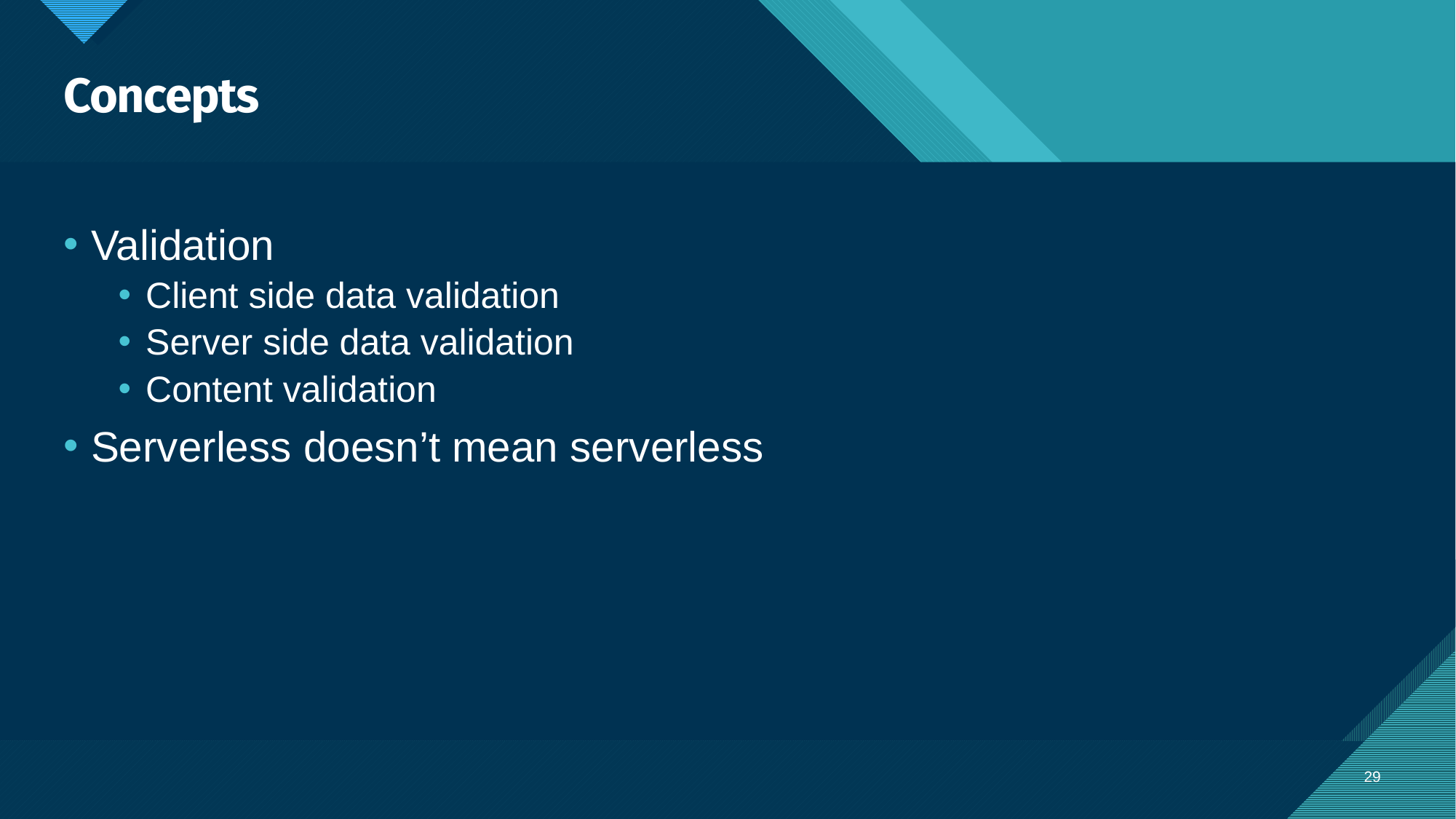

# Concepts
Validation
Client side data validation
Server side data validation
Content validation
Serverless doesn’t mean serverless

29